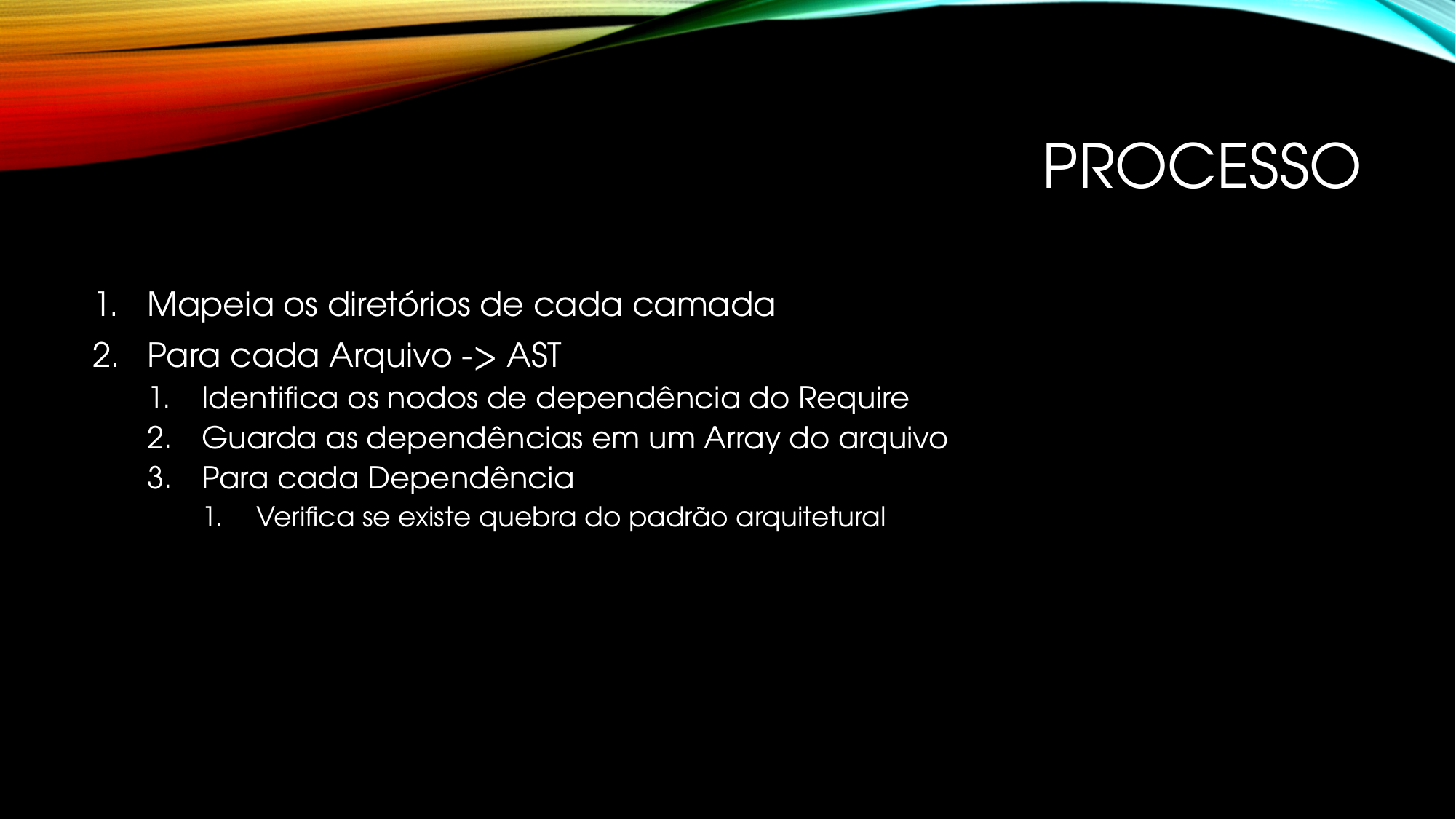

# Processo
Mapeia os diretórios de cada camada
Para cada Arquivo -> AST
Identifica os nodos de dependência do Require
Guarda as dependências em um Array do arquivo
Para cada Dependência
Verifica se existe quebra do padrão arquitetural